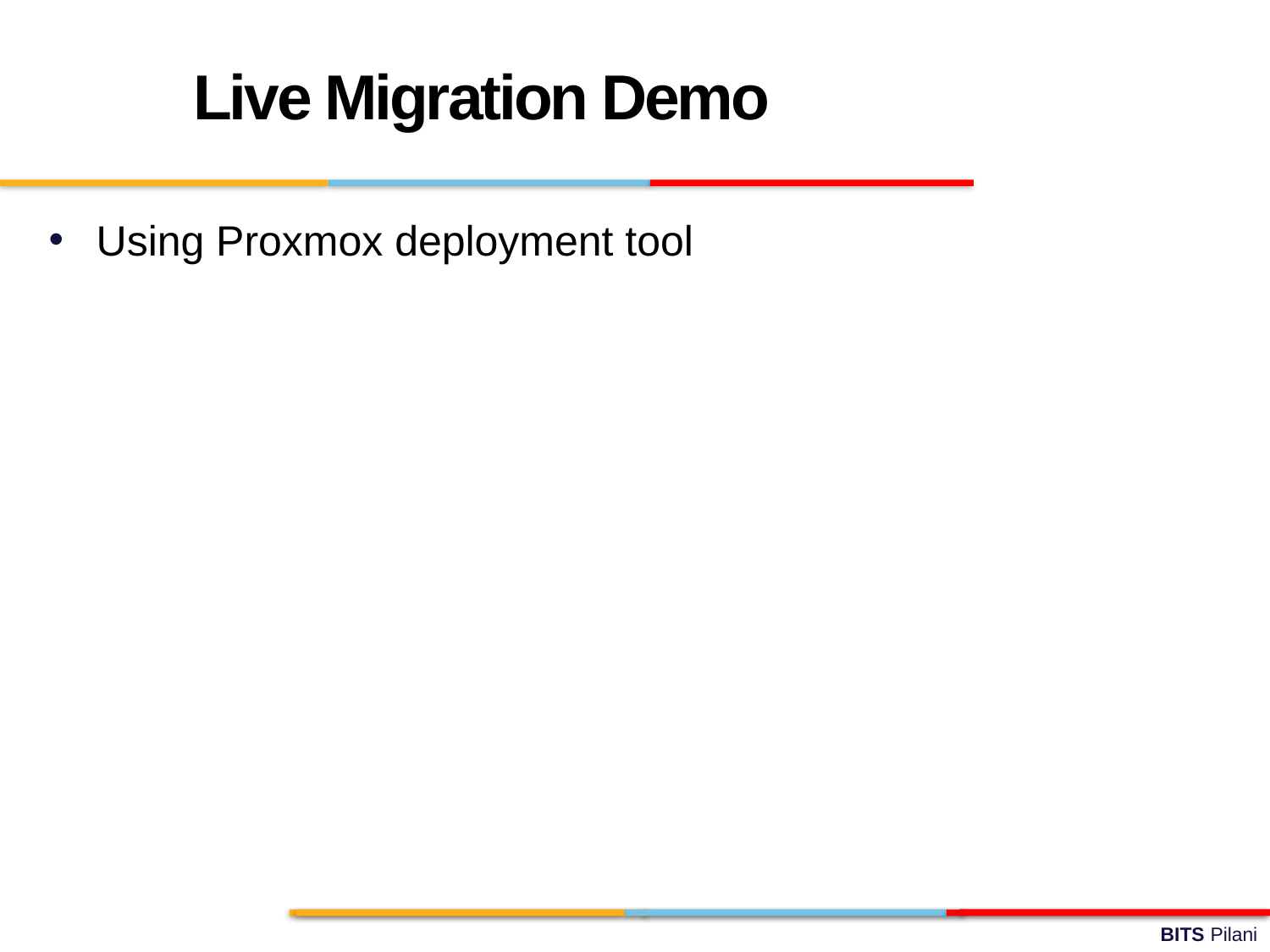

Live Migration Demo
Using Proxmox deployment tool